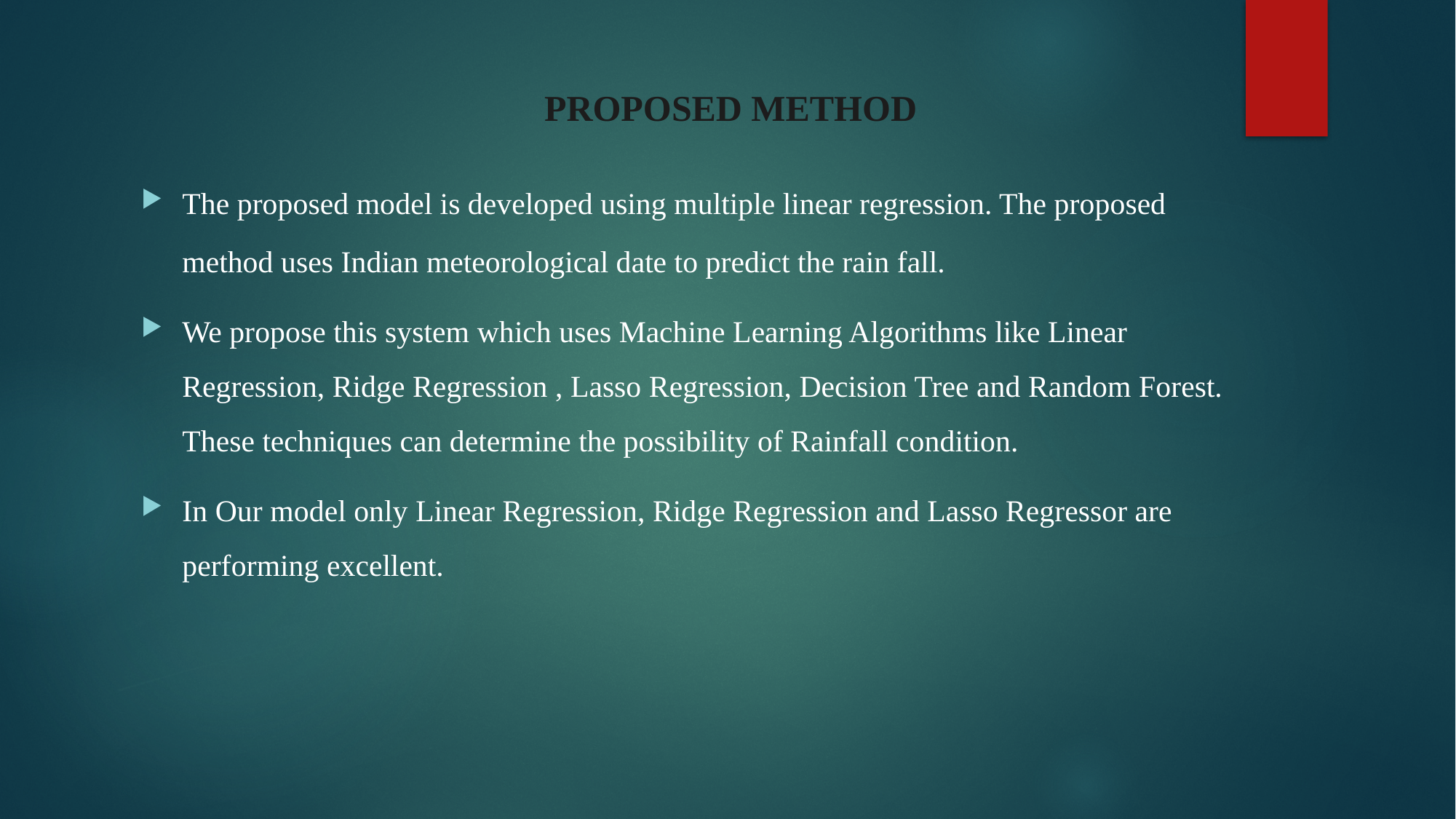

# PROPOSED METHOD
The proposed model is developed using multiple linear regression. The proposed method uses Indian meteorological date to predict the rain fall.
We propose this system which uses Machine Learning Algorithms like Linear Regression, Ridge Regression , Lasso Regression, Decision Tree and Random Forest. These techniques can determine the possibility of Rainfall condition.
In Our model only Linear Regression, Ridge Regression and Lasso Regressor are performing excellent.